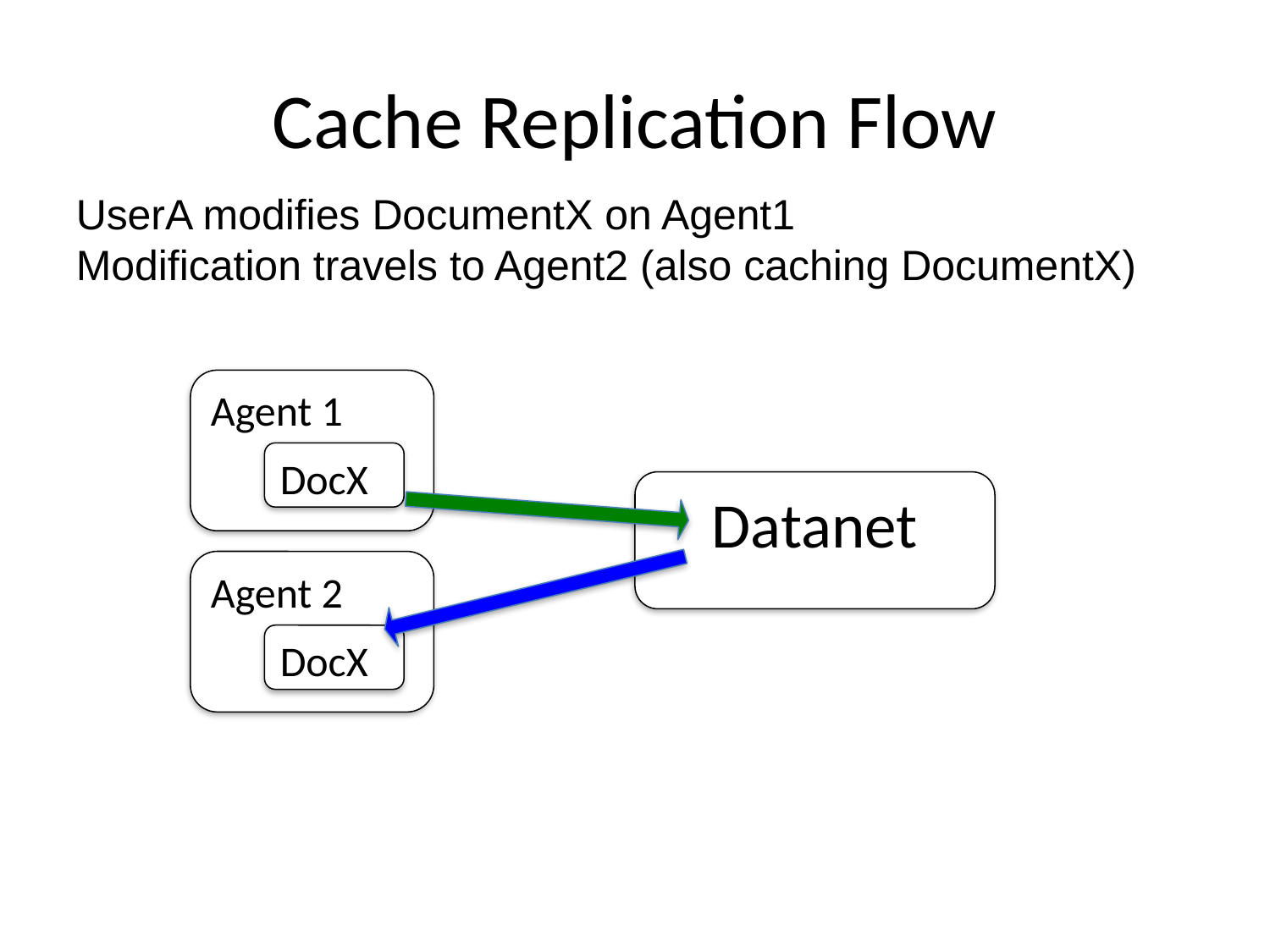

# Cache Replication Flow
UserA modifies DocumentX on Agent1
Modification travels to Agent2 (also caching DocumentX)
Agent 1
DocX
Datanet

Agent 2

DocX